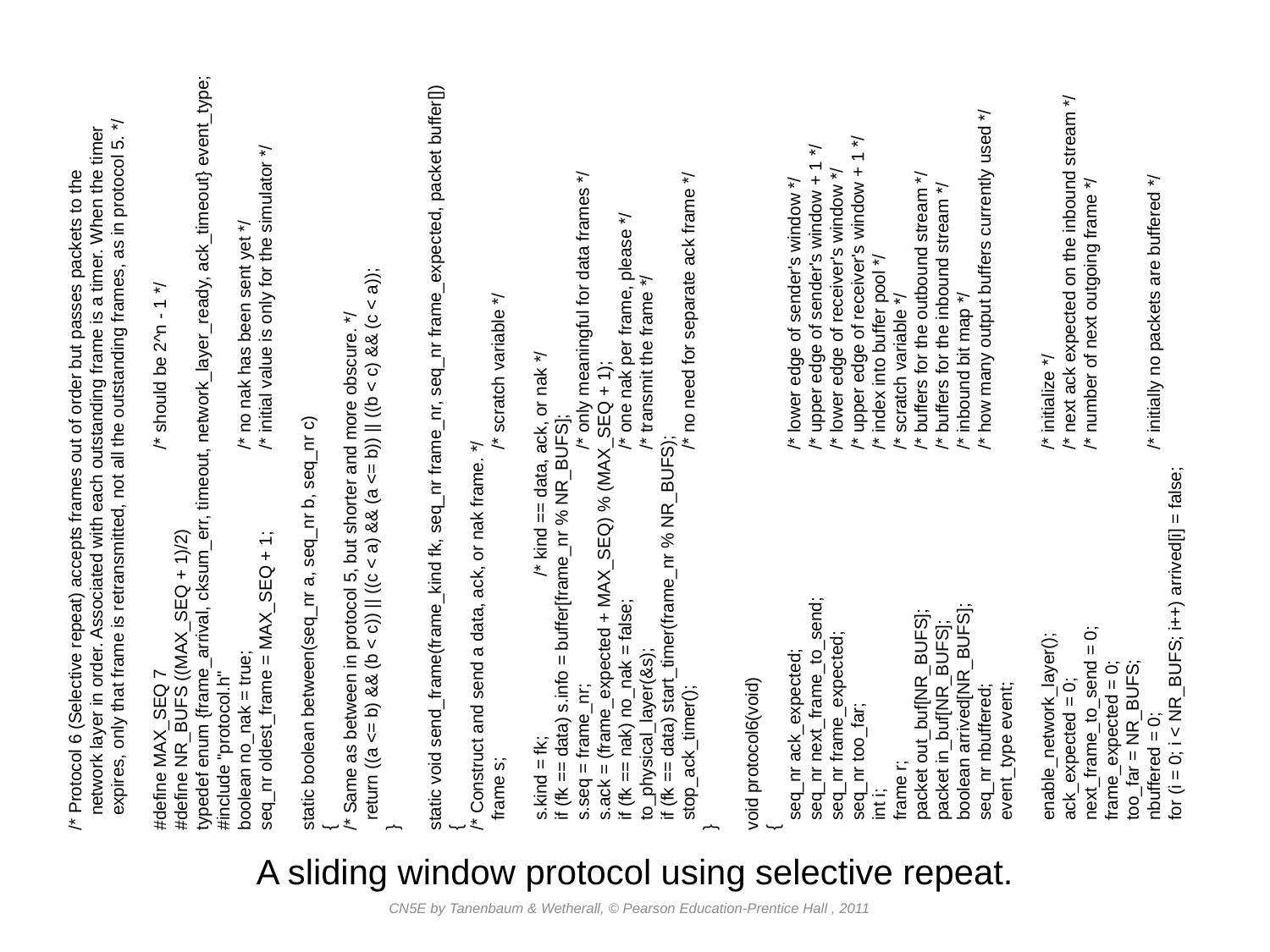

/* Protocol 6 (Selective repeat) accepts frames out of order but passes packets to the
   network layer in order. Associated with each outstanding frame is a timer. When the timer
   expires, only that frame is retransmitted, not all the outstanding frames, as in protocol 5. */

#define MAX_SEQ 7		/* should be 2^n - 1 */
#define NR_BUFS ((MAX_SEQ + 1)/2)
typedef enum {frame_arrival, cksum_err, timeout, network_layer_ready, ack_timeout} event_type;
#include "protocol.h"
boolean no_nak = true;		/* no nak has been sent yet */
seq_nr oldest_frame = MAX_SEQ + 1;	/* initial value is only for the simulator */

static boolean between(seq_nr a, seq_nr b, seq_nr c)
{
/* Same as between in protocol 5, but shorter and more obscure. */
  return ((a <= b) && (b < c)) || ((c < a) && (a <= b)) || ((b < c) && (c < a));
}

static void send_frame(frame_kind fk, seq_nr frame_nr, seq_nr frame_expected, packet buffer[])
{
/* Construct and send a data, ack, or nak frame. */
  frame s;			/* scratch variable */

  s.kind = fk;		/* kind == data, ack, or nak */
  if (fk == data) s.info = buffer[frame_nr % NR_BUFS];
  s.seq = frame_nr;		/* only meaningful for data frames */
  s.ack = (frame_expected + MAX_SEQ) % (MAX_SEQ + 1);
  if (fk == nak) no_nak = false;		/* one nak per frame, please */
  to_physical_layer(&s);		/* transmit the frame */
  if (fk == data) start_timer(frame_nr % NR_BUFS);
  stop_ack_timer();		/* no need for separate ack frame */
}

void protocol6(void)
{
  seq_nr ack_expected;		/* lower edge of sender's window */
  seq_nr next_frame_to_send;		/* upper edge of sender's window + 1 */
  seq_nr frame_expected;		/* lower edge of receiver's window */
  seq_nr too_far;		/* upper edge of receiver's window + 1 */
  int i;			/* index into buffer pool */
  frame r;			/* scratch variable */
  packet out_buf[NR_BUFS];		/* buffers for the outbound stream */
  packet in_buf[NR_BUFS];		/* buffers for the inbound stream */
  boolean arrived[NR_BUFS];		/* inbound bit map */
  seq_nr nbuffered;		/* how many output buffers currently used */
  event_type event;

  enable_network_layer();		/* initialize */
  ack_expected = 0;		/* next ack expected on the inbound stream */
  next_frame_to_send = 0;		/* number of next outgoing frame */
  frame_expected = 0;
  too_far = NR_BUFS;
  nbuffered = 0;			/* initially no packets are buffered */
  for (i = 0; i < NR_BUFS; i++) arrived[i] = false;
A sliding window protocol using selective repeat.
CN5E by Tanenbaum & Wetherall, © Pearson Education-Prentice Hall , 2011